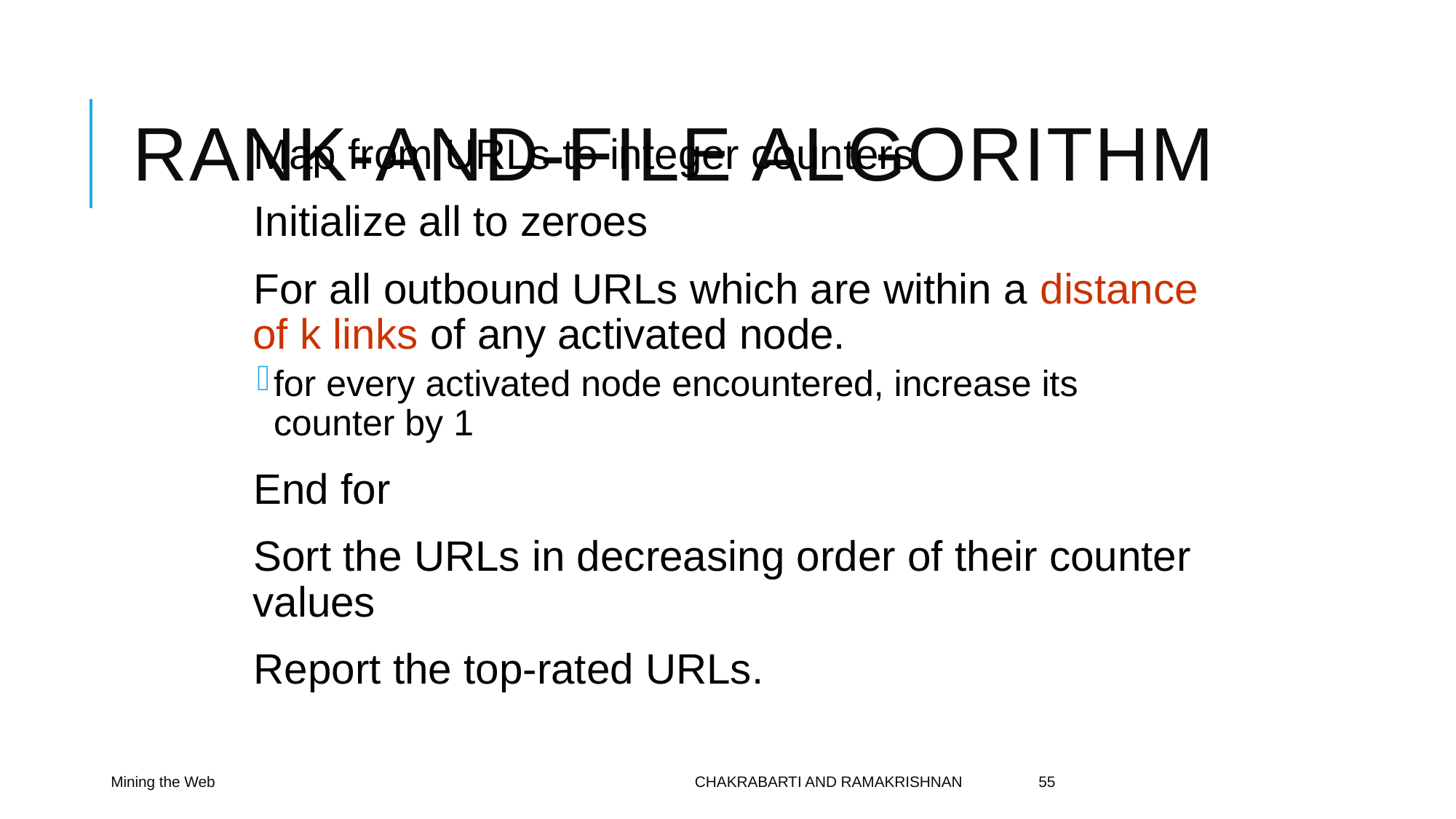

# Rank-and-File Algorithm
Map from URLs to integer counters
Initialize all to zeroes
For all outbound URLs which are within a distance of k links of any activated node.
for every activated node encountered, increase its counter by 1
End for
Sort the URLs in decreasing order of their counter values
Report the top-rated URLs.
Mining the Web
Chakrabarti and Ramakrishnan
55